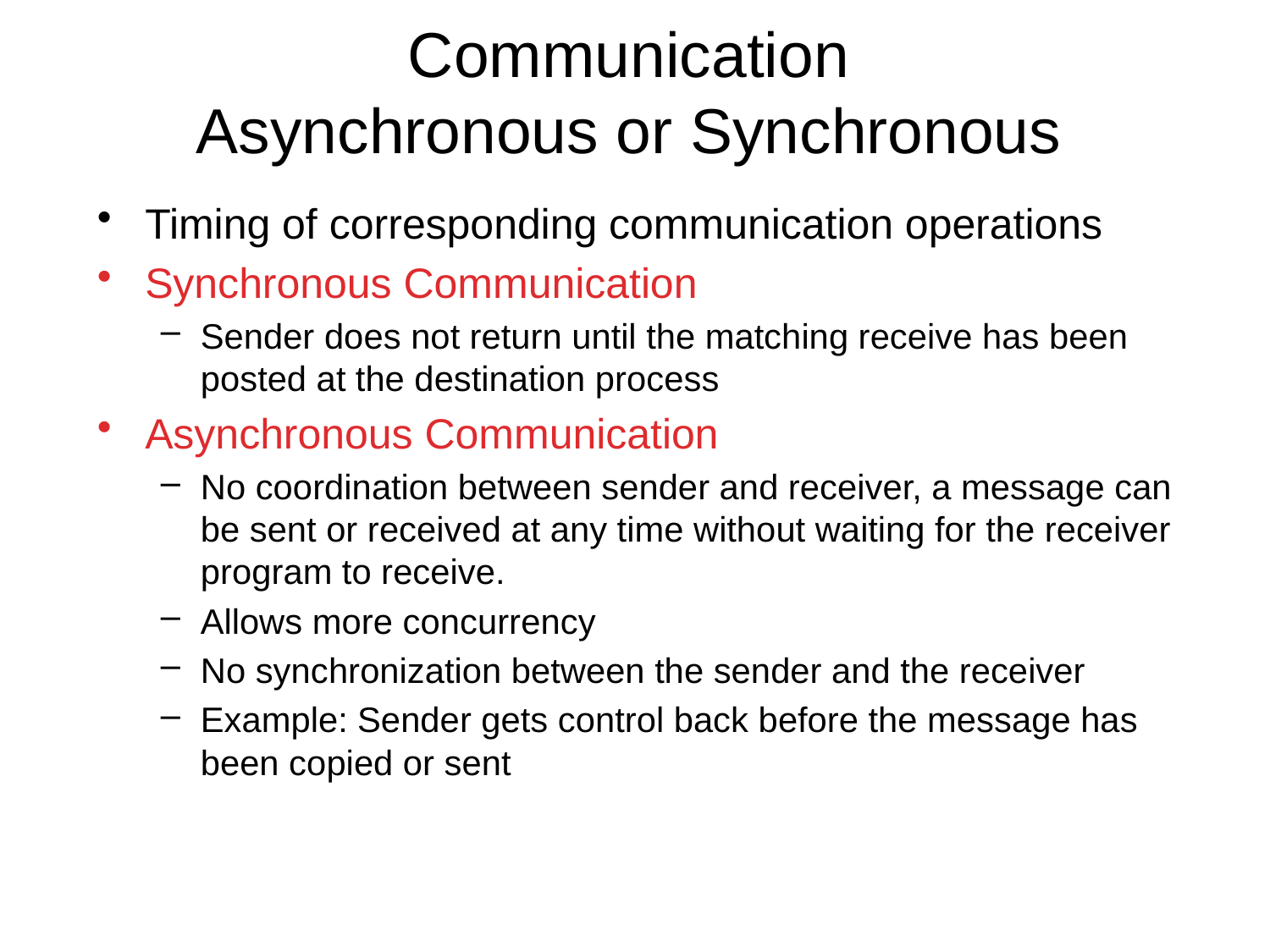

# Communication Asynchronous or Synchronous
Timing of corresponding communication operations
Synchronous Communication
Sender does not return until the matching receive has been posted at the destination process
Asynchronous Communication
No coordination between sender and receiver, a message can be sent or received at any time without waiting for the receiver program to receive.
Allows more concurrency
No synchronization between the sender and the receiver
Example: Sender gets control back before the message has been copied or sent